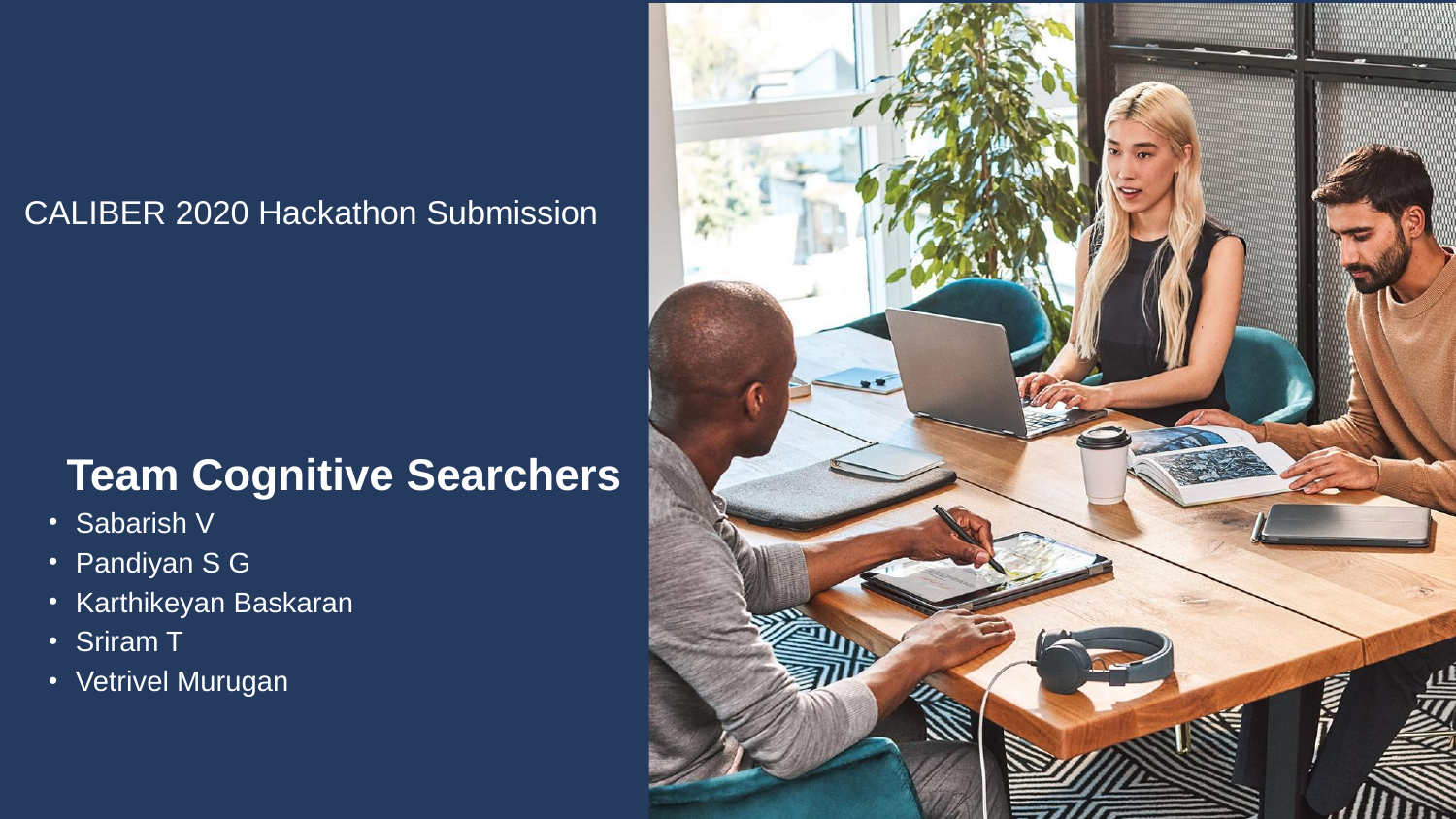

CALIBER 2020 Hackathon Submission
Team Cognitive Searchers
Sabarish V
Pandiyan S G
Karthikeyan Baskaran
Sriram T
Vetrivel Murugan